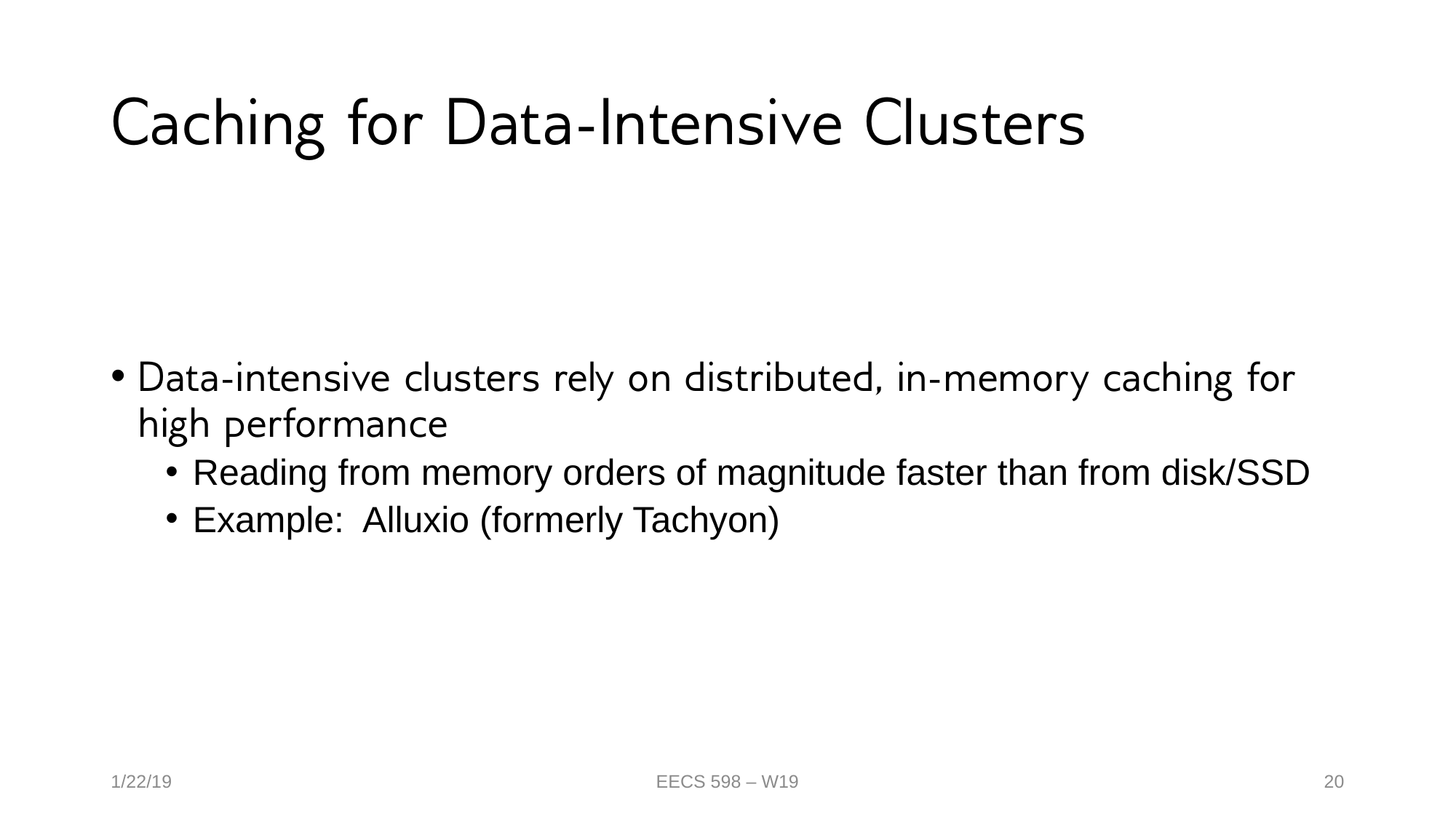

# Caching for Data-Intensive Clusters
Data-intensive clusters rely on distributed, in-memory caching for high performance
Reading from memory orders of magnitude faster than from disk/SSD
Example:  Alluxio (formerly Tachyon)

1/22/19
EECS 598 – W19
20